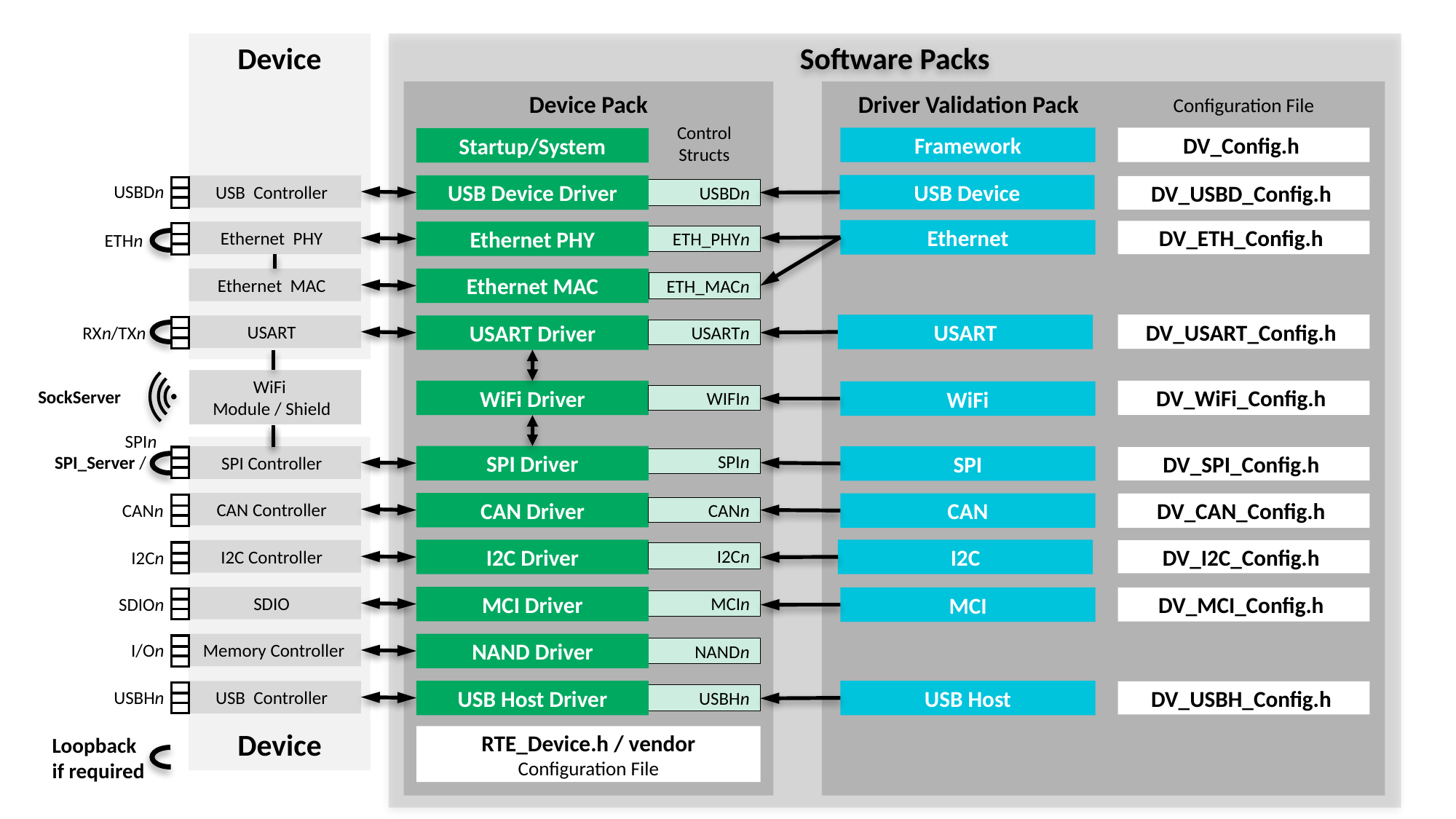

Software Packs
Device
Device Pack
Configuration File
    Driver Validation Pack
Control
Structs
Framework
DV_Config.h
Startup/System
USBDn
USB Device
USB  Controller
USB Device Driver
DV_USBD_Config.h

USBDn
Ethernet
DV_ETH_Config.h
Ethernet  PHY
Ethernet PHY

ETHn

ETH_PHYn
Ethernet  MAC
Ethernet MAC
ETH_MACn

DV_USART_Config.h
USART
USART
USART Driver
RXn/TXn

USARTn

WiFi
Module / Shield
SockServer
DV_WiFi_Config.h
WiFi Driver

WiFi
WIFIn

SPIn

SPI_Server /
SPI Driver
SPI Controller
SPI

DV_SPI_Config.h
SPIn
CAN Controller
CAN Driver
CAN
DV_CAN_Config.h
CANn

CANn
I2C
I2C Driver
I2C Controller
DV_I2C_Config.h
I2Cn

I2Cn
SDIO
MCI Driver
SDIOn
MCI
DV_MCI_Config.h

MCIn
I/On
Memory Controller
NAND Driver

NANDn
USB Host Driver
USB Host
USB  Controller
USBHn
DV_USBH_Config.h

USBHn
Device
RTE_Device.h / vendor
Configuration File

Loopback
if required